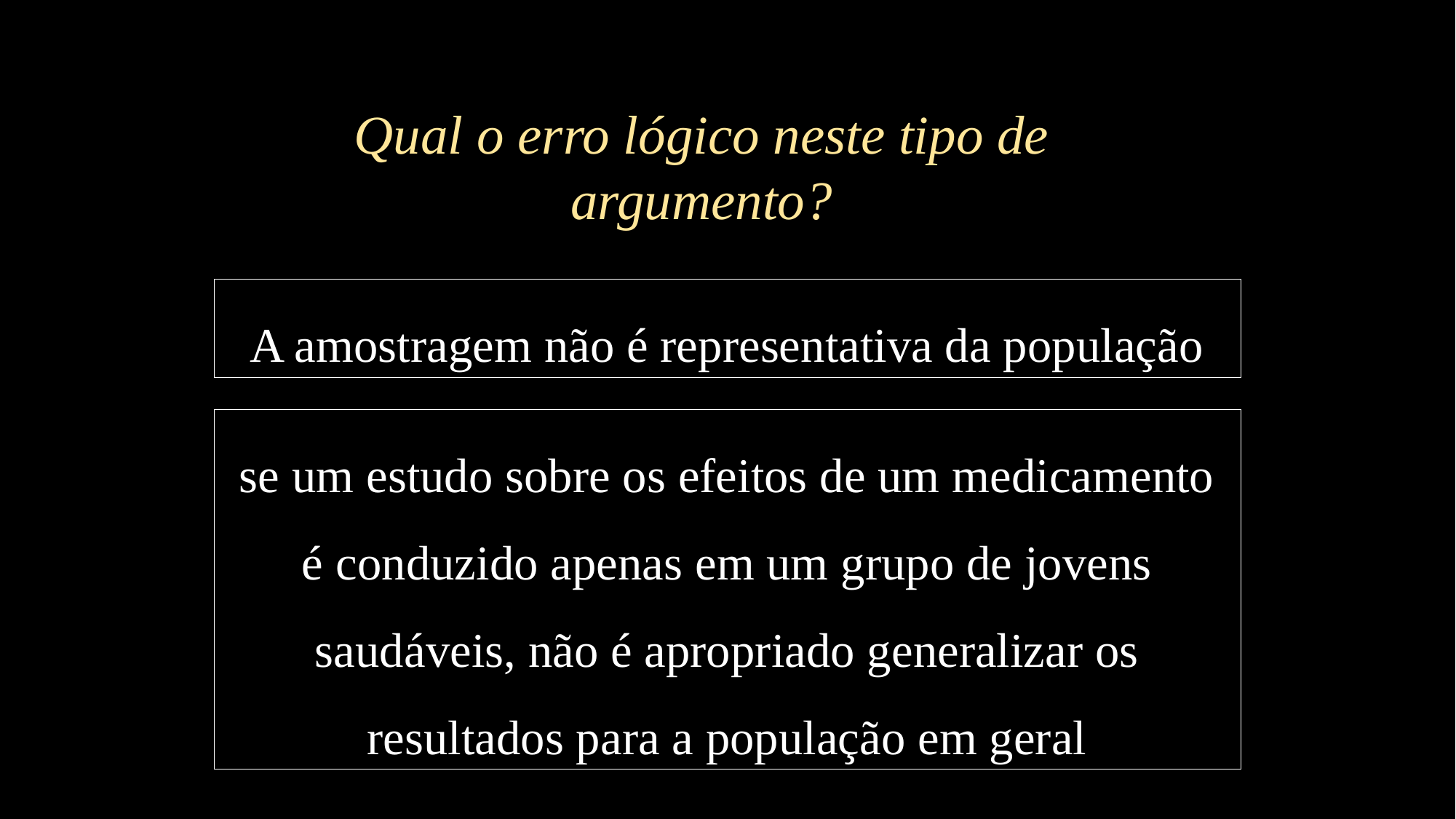

Qual o erro lógico neste tipo de argumento?
A amostragem não é representativa da população
se um estudo sobre os efeitos de um medicamento é conduzido apenas em um grupo de jovens saudáveis, não é apropriado generalizar os resultados para a população em geral